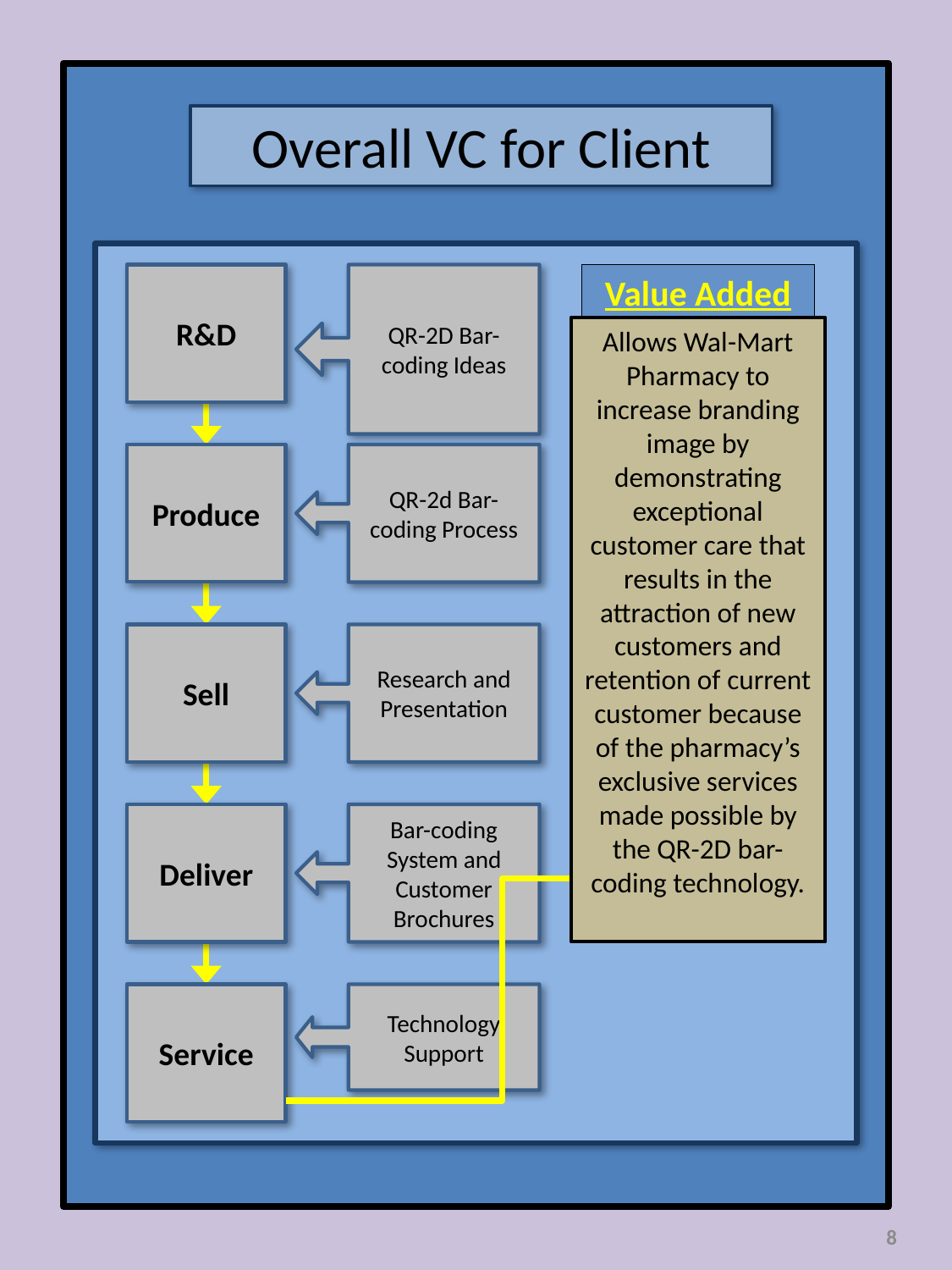

Overall VC for Client

R&D
QR-2D Bar-coding Ideas
Value Added
Allows Wal-Mart Pharmacy to increase branding image by demonstrating exceptional customer care that results in the attraction of new customers and retention of current customer because of the pharmacy’s exclusive services made possible by the QR-2D bar-coding technology.

Produce
QR-2d Bar-coding Process
Sell
Research and Presentation
Deliver
Bar-coding System and Customer Brochures
Service
Technology Support
8